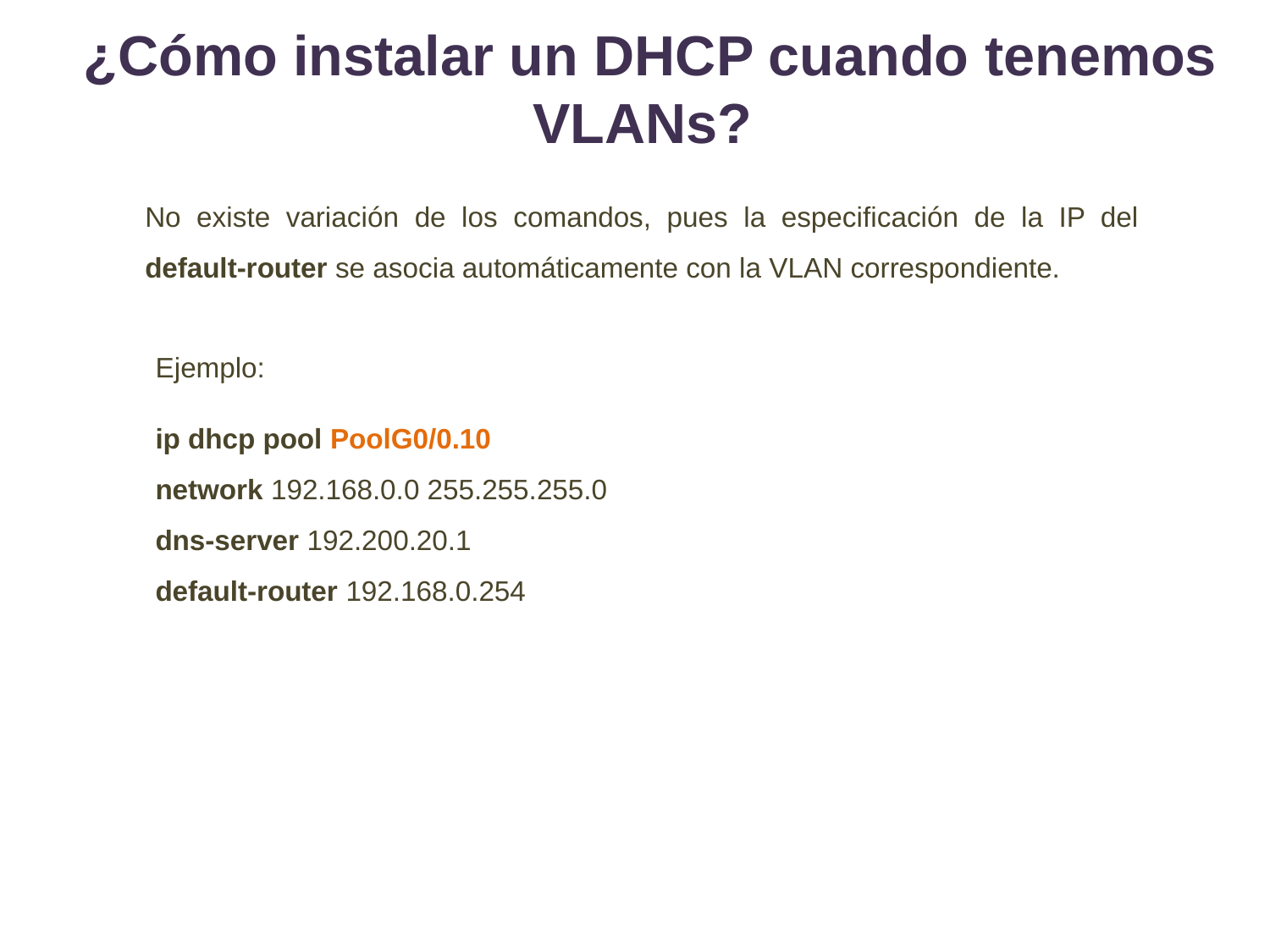

¿Cómo instalar un DHCP cuando tenemos VLANs?
No existe variación de los comandos, pues la especificación de la IP del default-router se asocia automáticamente con la VLAN correspondiente.
Ejemplo:
ip dhcp pool PoolG0/0.10
network 192.168.0.0 255.255.255.0
dns-server 192.200.20.1
default-router 192.168.0.254